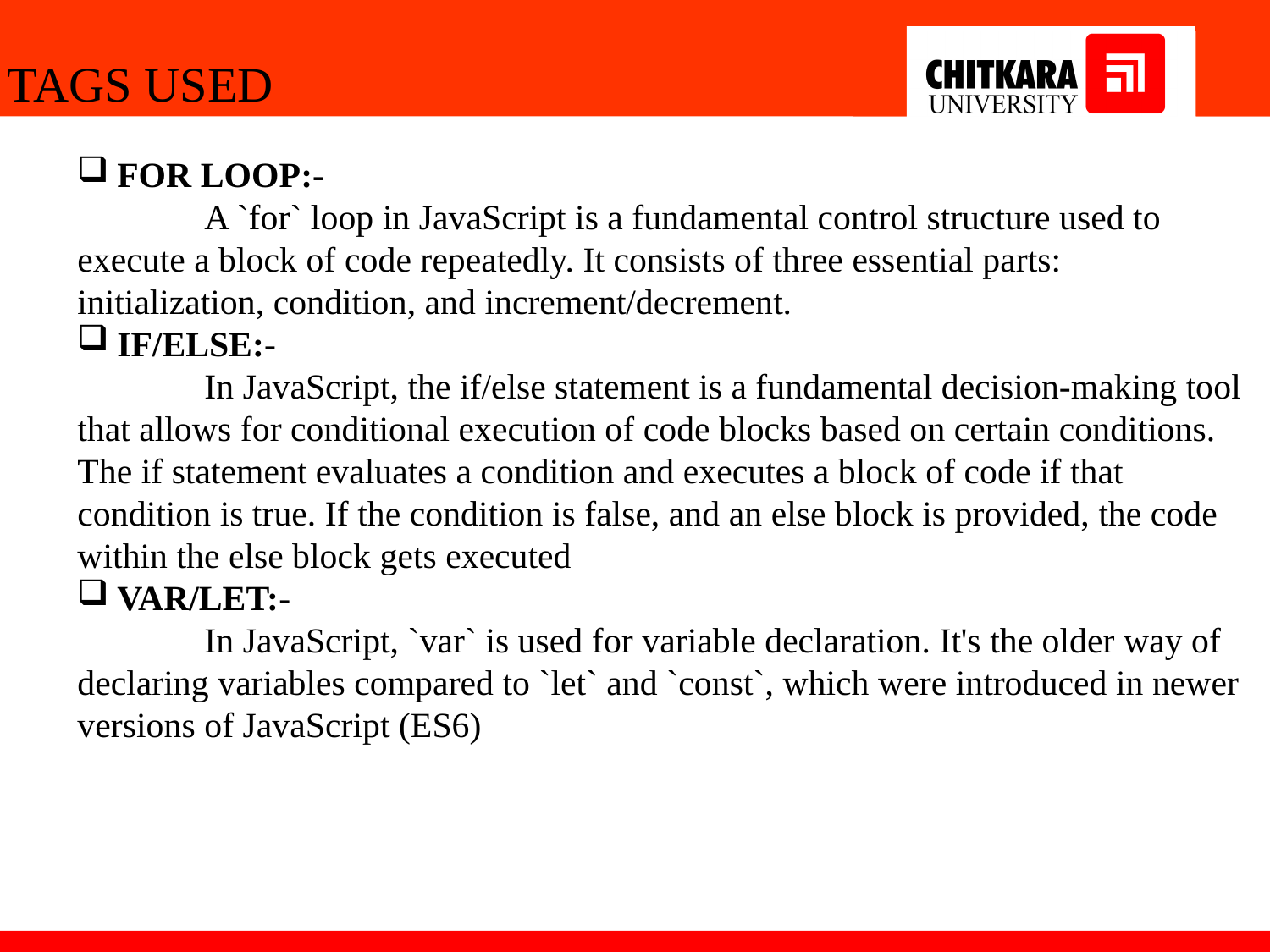

TAGS USED
FOR LOOP:-
	A `for` loop in JavaScript is a fundamental control structure used to execute a block of code repeatedly. It consists of three essential parts: initialization, condition, and increment/decrement.
IF/ELSE:-
	In JavaScript, the if/else statement is a fundamental decision-making tool that allows for conditional execution of code blocks based on certain conditions. The if statement evaluates a condition and executes a block of code if that condition is true. If the condition is false, and an else block is provided, the code within the else block gets executed
VAR/LET:-
	In JavaScript, `var` is used for variable declaration. It's the older way of declaring variables compared to `let` and `const`, which were introduced in newer versions of JavaScript (ES6)